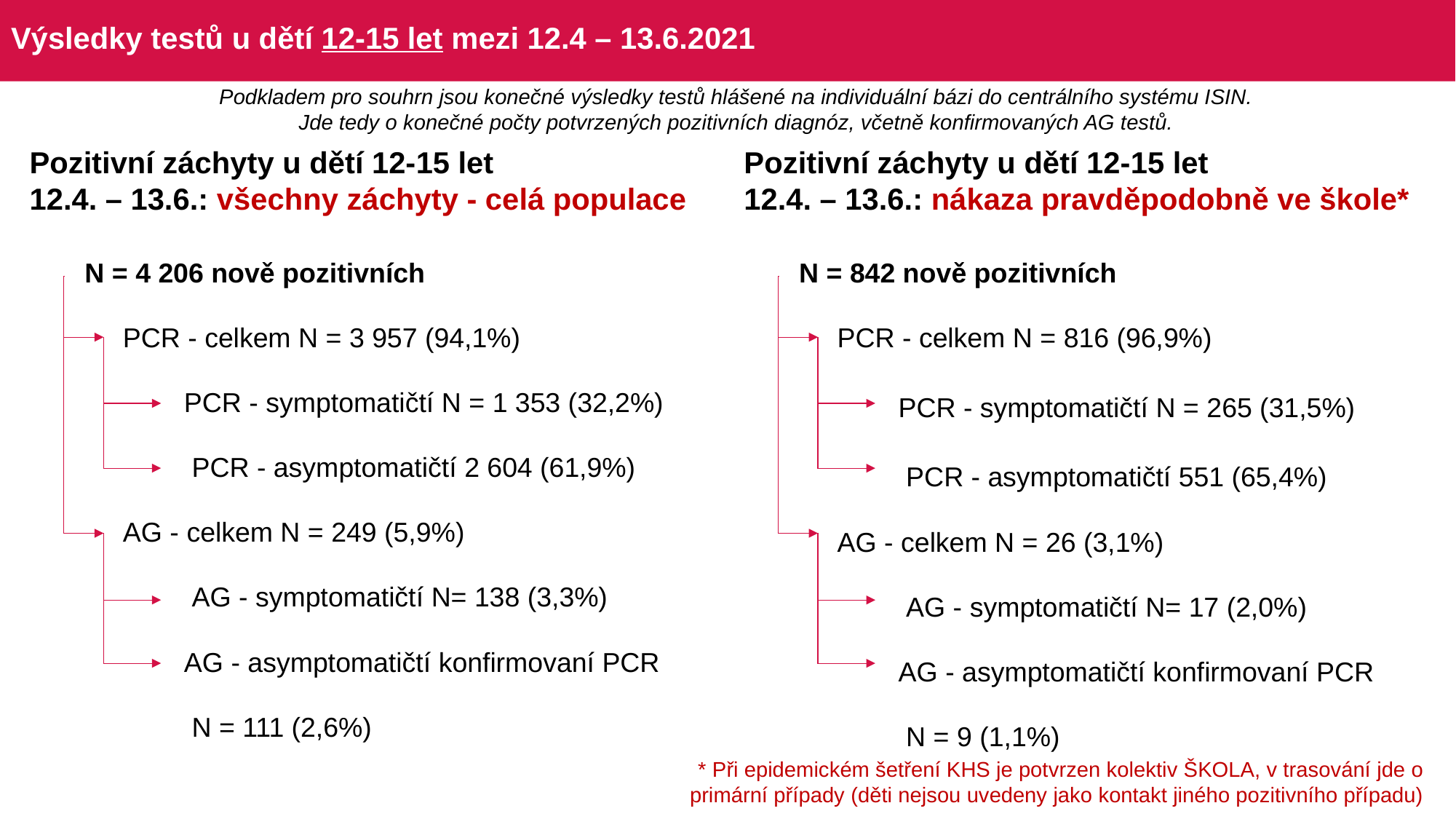

# Výsledky testů u dětí 12-15 let mezi 12.4 – 13.6.2021
Podkladem pro souhrn jsou konečné výsledky testů hlášené na individuální bázi do centrálního systému ISIN.
Jde tedy o konečné počty potvrzených pozitivních diagnóz, včetně konfirmovaných AG testů.
Pozitivní záchyty u dětí 12-15 let
12.4. – 13.6.: všechny záchyty - celá populace
Pozitivní záchyty u dětí 12-15 let
12.4. – 13.6.: nákaza pravděpodobně ve škole*
| N = 4 206 nově pozitivních |
| --- |
| PCR - celkem N = 3 957 (94,1%) |
| PCR - symptomatičtí N = 1 353 (32,2%) |
| PCR - asymptomatičtí 2 604 (61,9%) |
| AG - celkem N = 249 (5,9%) |
| AG - symptomatičtí N= 138 (3,3%) |
| AG - asymptomatičtí konfirmovaní PCR |
| N = 111 (2,6%) |
| N = 842 nově pozitivních |
| --- |
| PCR - celkem N = 816 (96,9%) |
| PCR - symptomatičtí N = 265 (31,5%) |
| PCR - asymptomatičtí 551 (65,4%) |
| AG - celkem N = 26 (3,1%) |
| AG - symptomatičtí N= 17 (2,0%) |
| AG - asymptomatičtí konfirmovaní PCR |
| N = 9 (1,1%) |

* Při epidemickém šetření KHS je potvrzen kolektiv ŠKOLA, v trasování jde o primární případy (děti nejsou uvedeny jako kontakt jiného pozitivního případu)